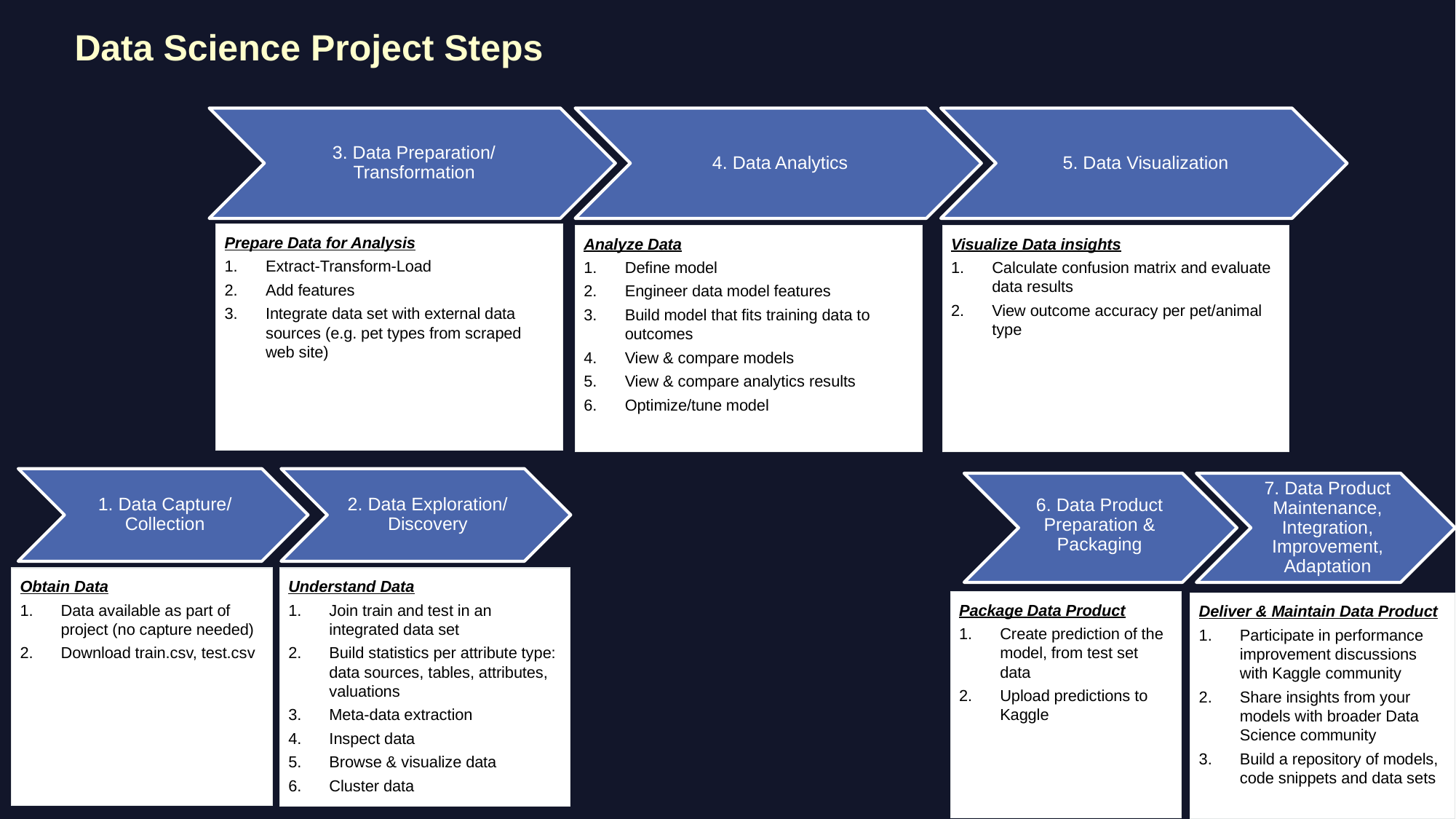

# Data Science Project Steps
3. Data Preparation/ Transformation
4. Data Analytics
5. Data Visualization
Prepare Data for Analysis
Extract-Transform-Load
Add features
Integrate data set with external data sources (e.g. pet types from scraped web site)

Analyze Data
Define model
Engineer data model features
Build model that fits training data to outcomes
View & compare models
View & compare analytics results
Optimize/tune model
Visualize Data insights
Calculate confusion matrix and evaluate data results
View outcome accuracy per pet/animal type

1. Data Capture/ Collection

2. Data Exploration/ Discovery
6. Data Product Preparation & Packaging

7. Data Product Maintenance, Integration, Improvement, Adaptation
Understand Data
Join train and test in an integrated data set
Build statistics per attribute type: data sources, tables, attributes, valuations
Meta-data extraction
Inspect data
Browse & visualize data
Cluster data
Obtain Data
Data available as part of project (no capture needed)
Download train.csv, test.csv

Package Data Product
Create prediction of the model, from test set data
Upload predictions to Kaggle

Deliver & Maintain Data Product
Participate in performance improvement discussions with Kaggle community
Share insights from your models with broader Data Science community
Build a repository of models, code snippets and data sets